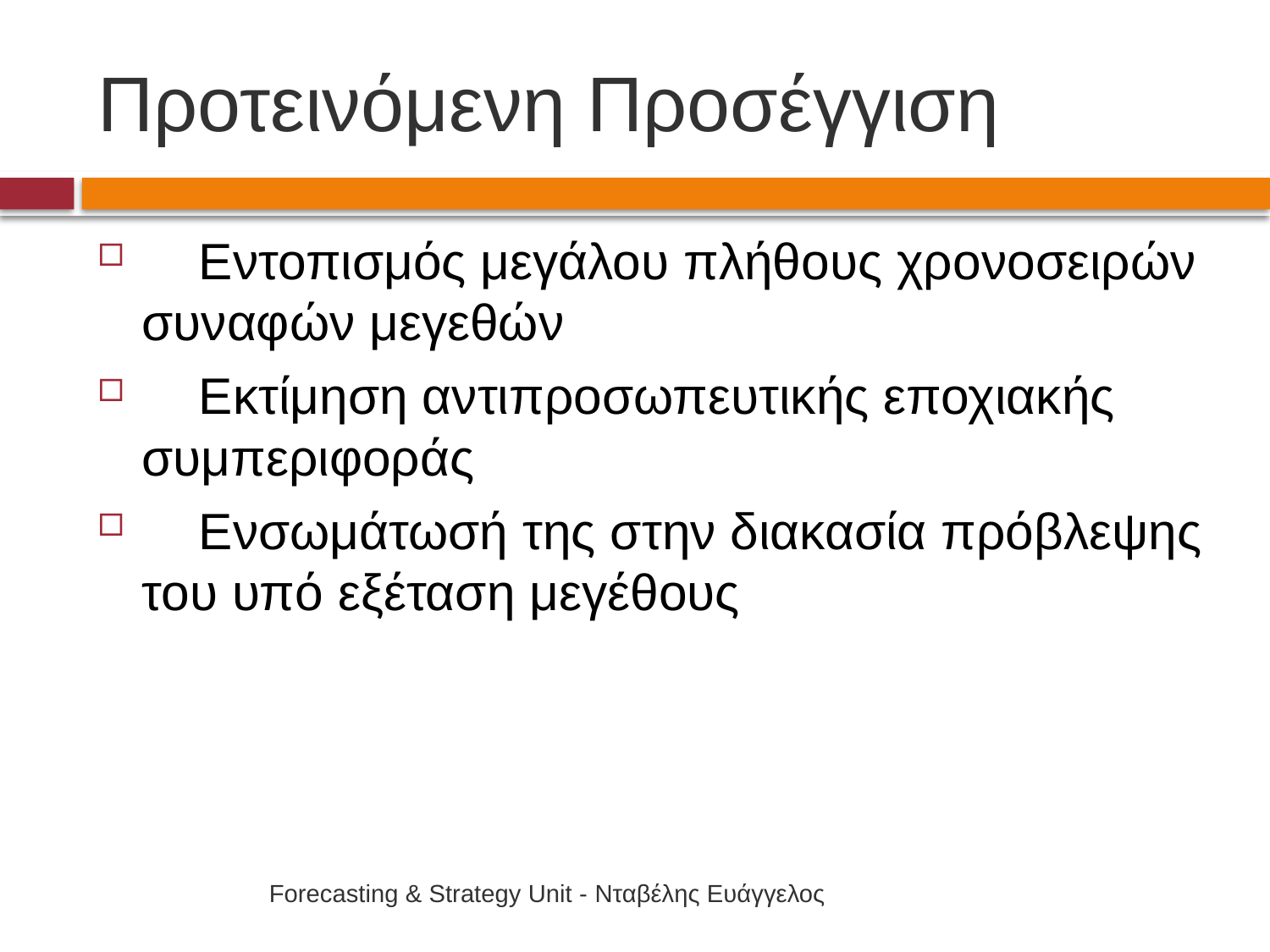

# Προτεινόμενη Προσέγγιση
    Εντοπισμός μεγάλου πλήθους χρονοσειρών συναφών μεγεθών
    Εκτίμηση αντιπροσωπευτικής εποχιακής συμπεριφοράς
    Ενσωμάτωσή της στην διακασία πρόβλεψης του υπό εξέταση μεγέθους

Forecasting & Strategy Unit - Νταβέλης Ευάγγελος